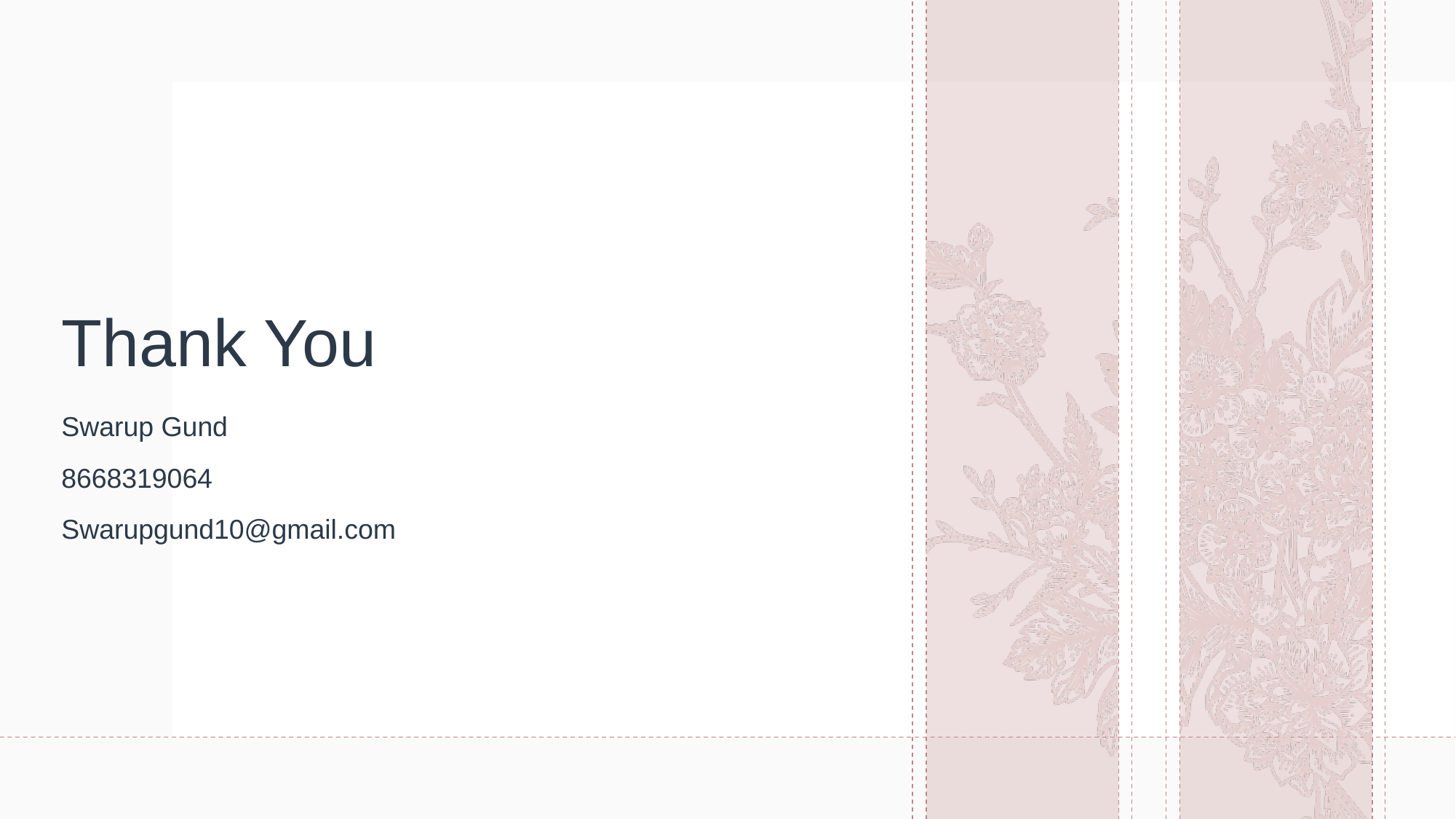

# Thank You
Swarup Gund
8668319064
Swarupgund10@gmail.com